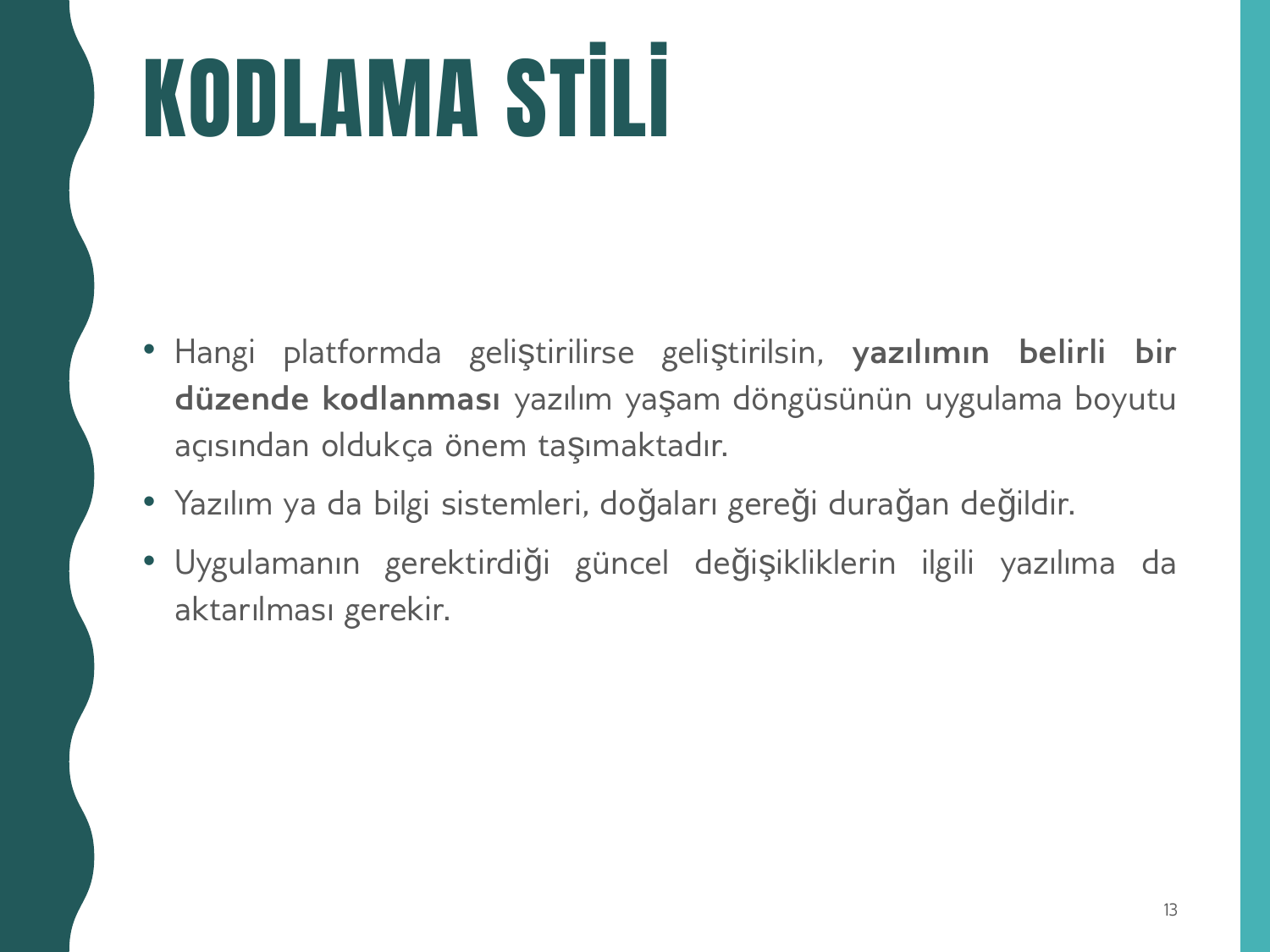

# KODLAMA STİLİ
Hangi platformda geliştirilirse geliştirilsin, yazılımın belirli bir düzende kodlanması yazılım yaşam döngüsünün uygulama boyutu açısından oldukça önem taşımaktadır.
Yazılım ya da bilgi sistemleri, doğaları gereği durağan değildir.
Uygulamanın gerektirdiği güncel değişikliklerin ilgili yazılıma da aktarılması gerekir.
13